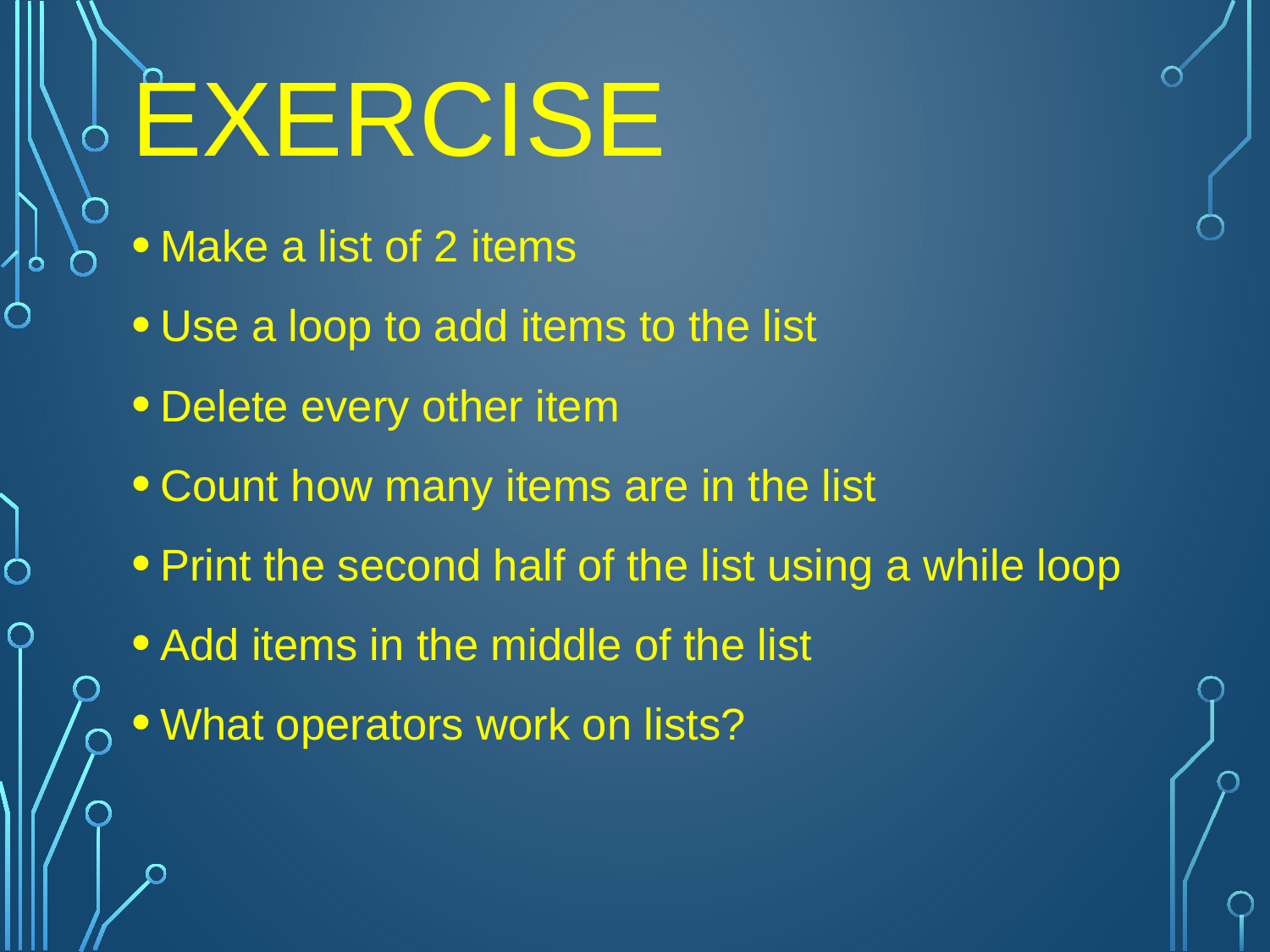

# exercise
Make a list of 2 items
Use a loop to add items to the list
Delete every other item
Count how many items are in the list
Print the second half of the list using a while loop
Add items in the middle of the list
What operators work on lists?